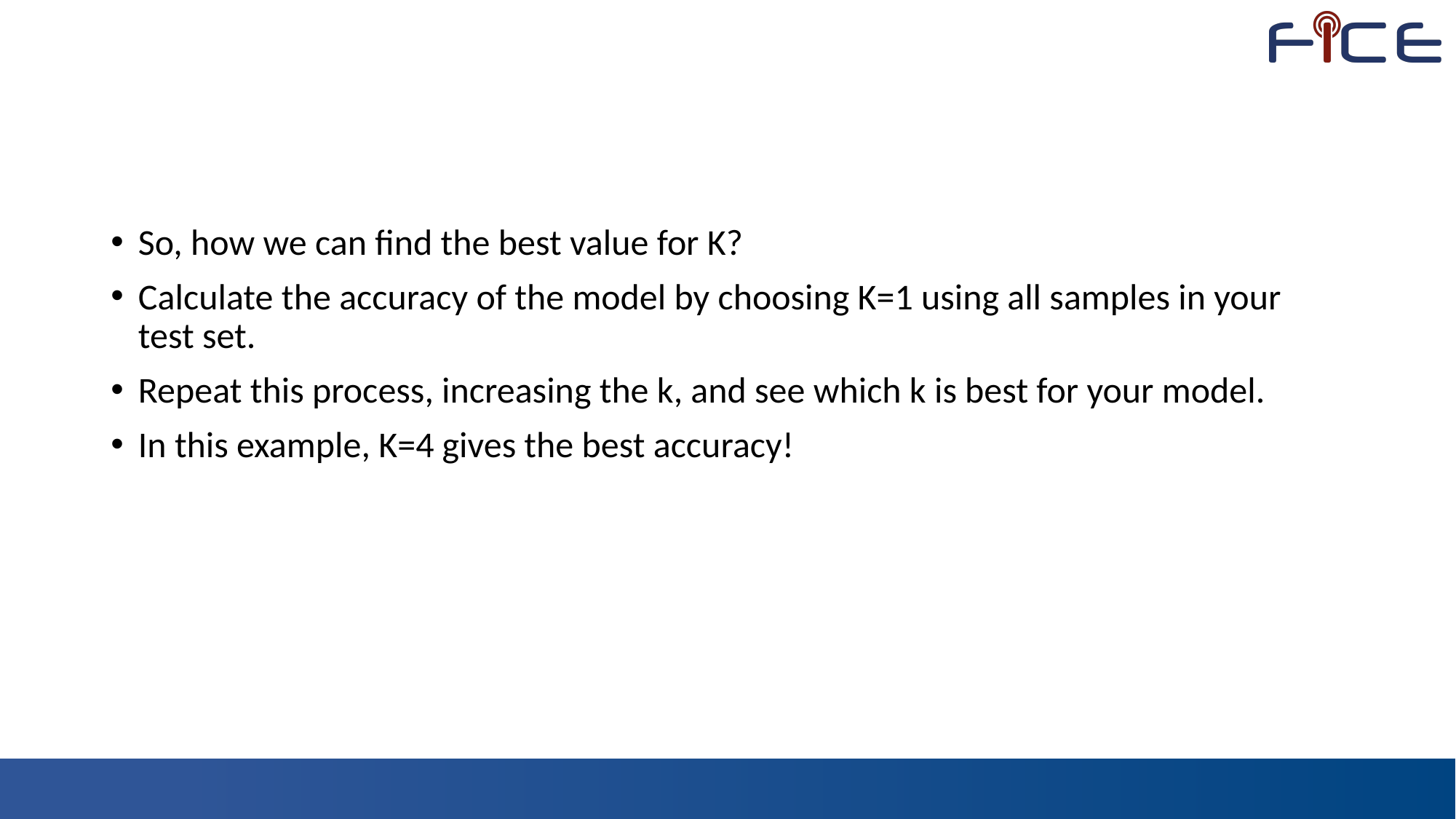

#
So, how we can find the best value for K?
Calculate the accuracy of the model by choosing K=1 using all samples in your test set.
Repeat this process, increasing the k, and see which k is best for your model.
In this example, K=4 gives the best accuracy!